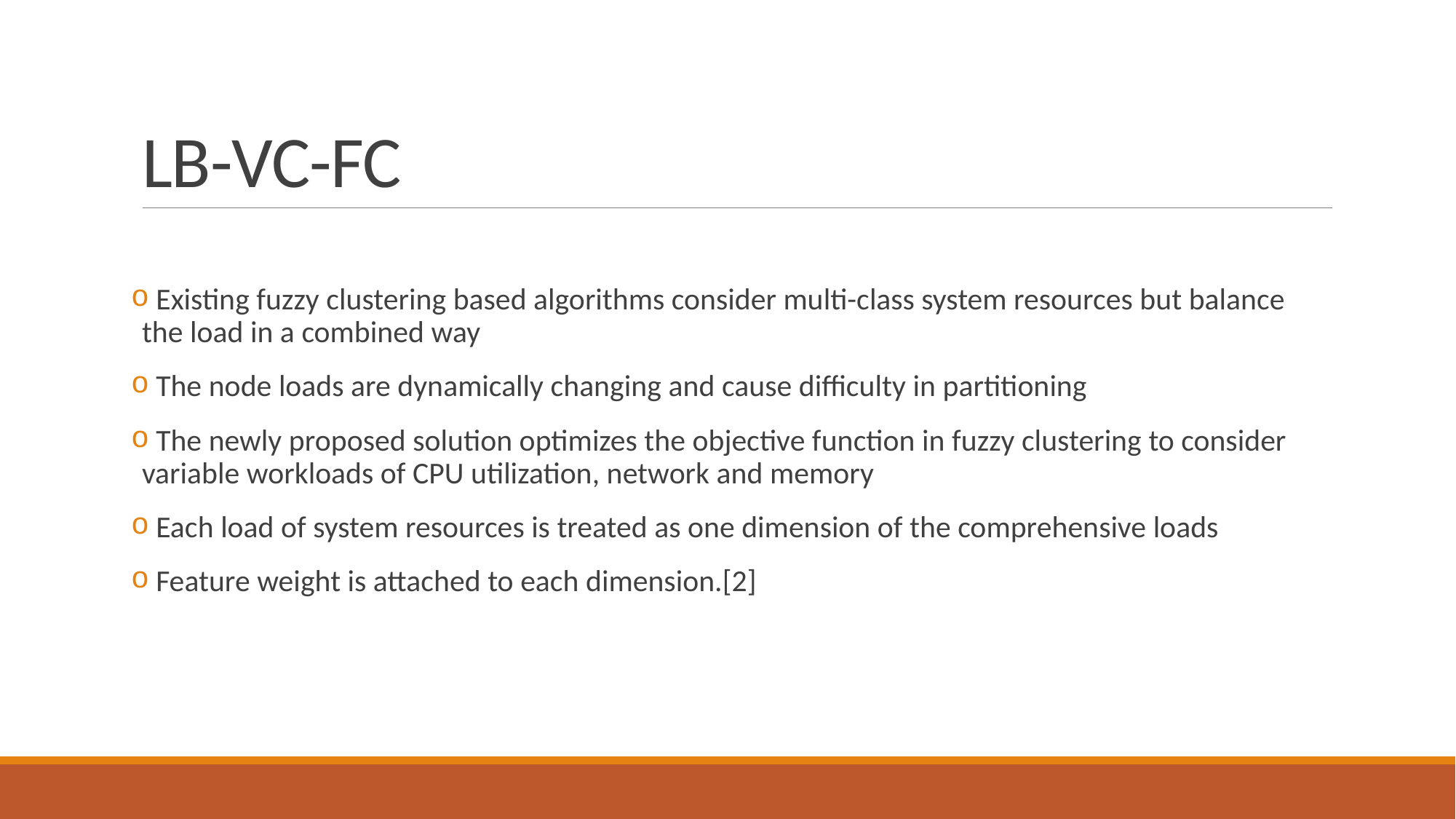

# LB-VC-FC

 Existing fuzzy clustering based algorithms consider multi-class system resources but balance the load in a combined way
 The node loads are dynamically changing and cause difficulty in partitioning
 The newly proposed solution optimizes the objective function in fuzzy clustering to consider variable workloads of CPU utilization, network and memory
 Each load of system resources is treated as one dimension of the comprehensive loads
 Feature weight is attached to each dimension.[2]